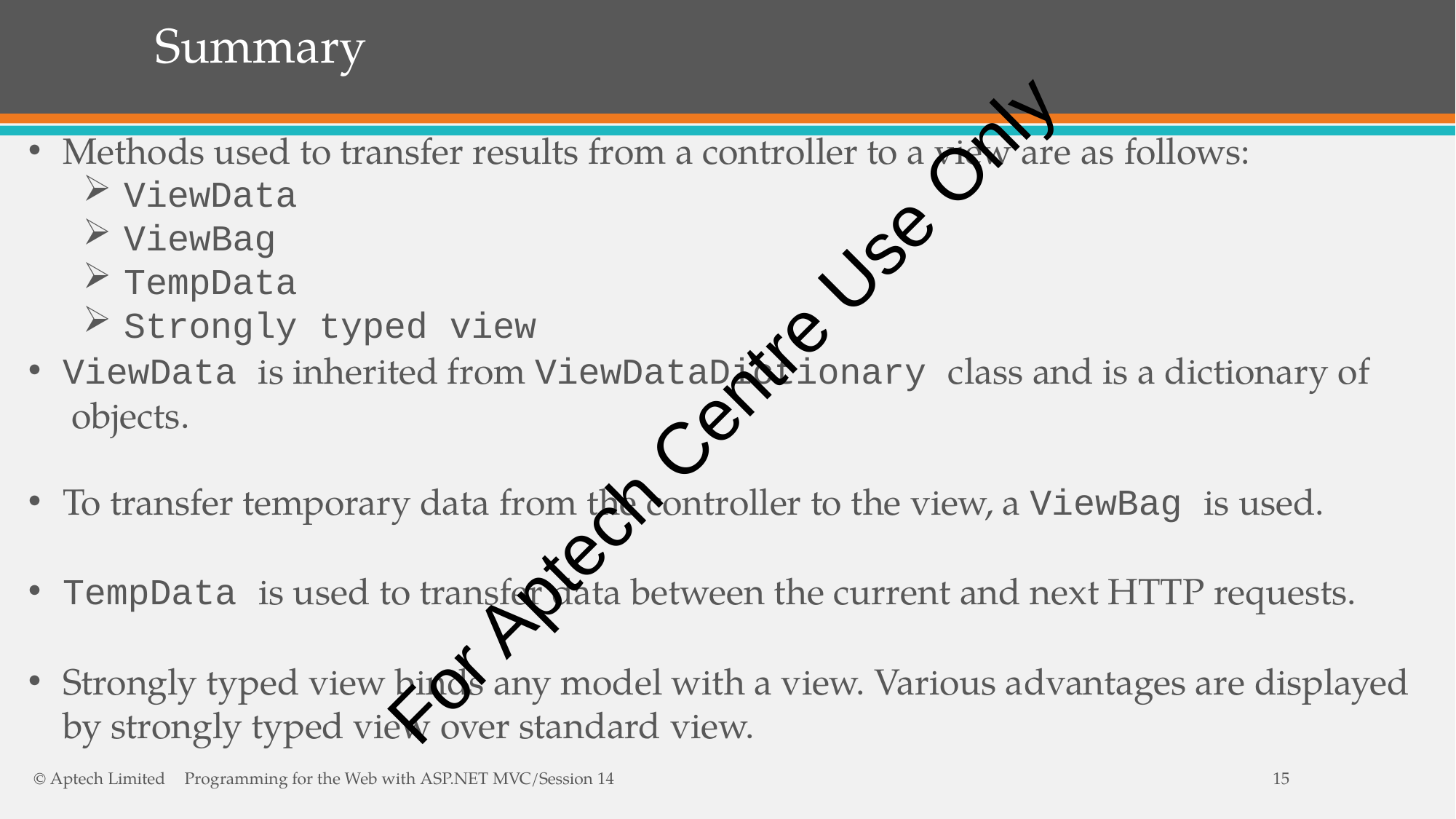

# Summary
Methods used to transfer results from a controller to a view are as follows:
ViewData
ViewBag
TempData
Strongly typed view
ViewData is inherited from ViewDataDictionary class and is a dictionary of  objects.

To transfer temporary data from the controller to the view, a ViewBag is used.

TempData is used to transfer data between the current and next HTTP requests.

Strongly typed view binds any model with a view. Various advantages are displayed  by strongly typed view over standard view.
For Aptech Centre Use Only
© Aptech Limited	Programming for the Web with ASP.NET MVC/Session 14
15